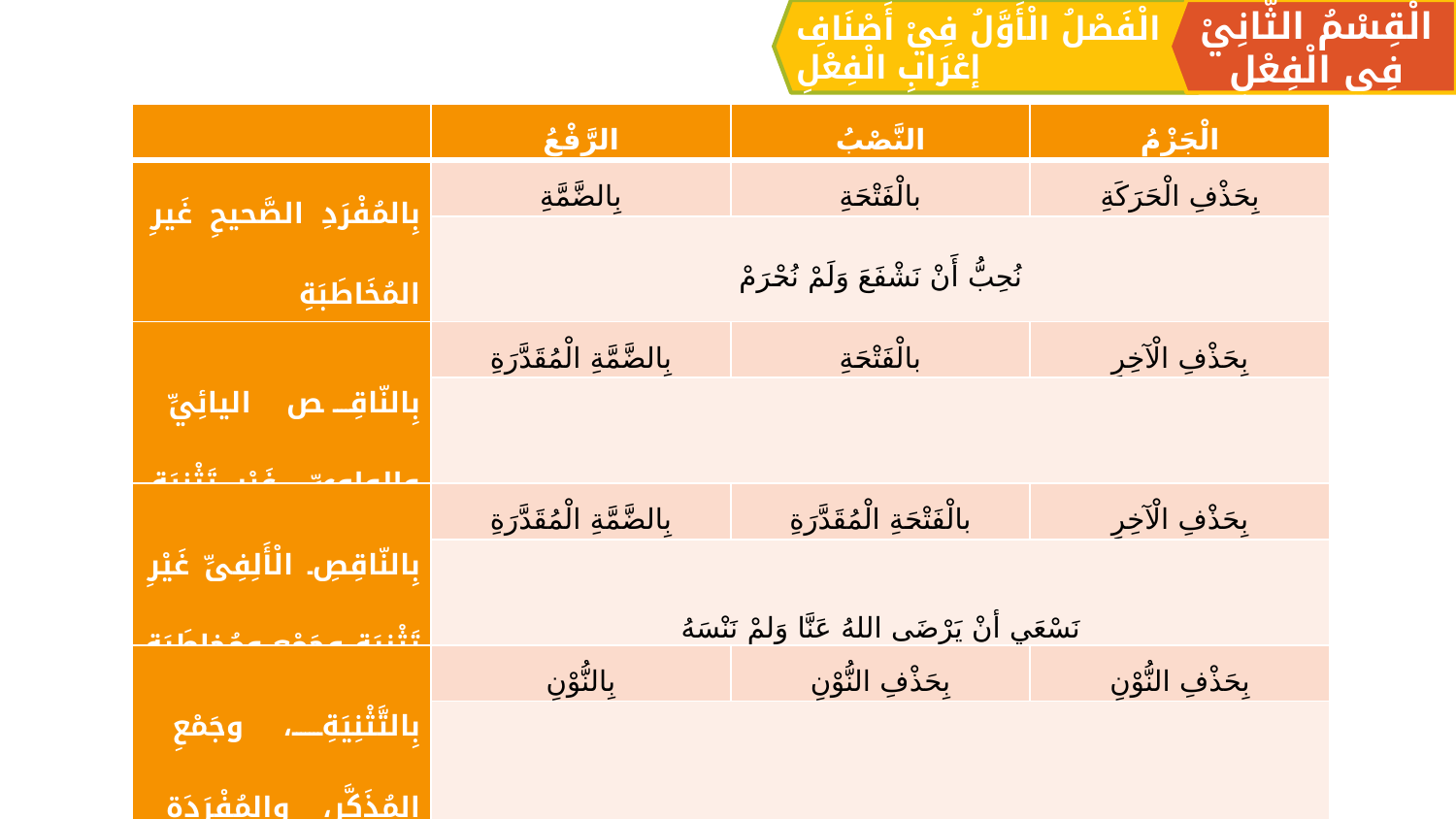

الْقِسْمُ الثَّانِيْ فِي الْفِعْلِ
الْفَصْلُ الْأَوَّلُ فِيْ أَصْنَافِ إعْرَابِ الْفِعْلِ
|  | الرَّفْعُ | النَّصْبُ | الْجَزْمُ |
| --- | --- | --- | --- |
| بِالمُفْرَدِ الصَّحيحِ غَيرِ المُخَاطَبَةِ | بِالضَّمَّةِ | بالْفَتْحَةِ | بِحَذْفِ الْحَرَكَةِ |
|  | نُحِبُّ أَنْ نَشْفَعَ وَلَمْ نُحْرَمْ |  |  |
| بِالنّاقِص اليائِيِّ والواوِيِّ، غَيْرِ تَثْنِيَةٍ وجَمْعٍ ومُخاطَبَةٍ | بِالضَّمَّةِ الْمُقَدَّرَةِ | بالْفَتْحَةِ | بِحَذْفِ الْآخِرِ |
| --- | --- | --- | --- |
|  | نَدْعُو اللهَ أَنْ يَعْفُوَ عَنَّا وَلَمْ يَرْمِنَا فِي النَّارِ |  |  |
| بِالنّاقِصِ الْأَلِفِىِّ غَيْرِ تَثْنِيَةٍ وجَمْعٍ ومُخاطَبَةٍ | بِالضَّمَّةِ الْمُقَدَّرَةِ | بالْفَتْحَةِ الْمُقَدَّرَةِ | بِحَذْفِ الْآخِرِ |
| --- | --- | --- | --- |
|  | نَسْعَي أنْ يَرْضَی اللهُ عَنَّا وَلمْ نَنْسَهُ |  |  |
| بِالتَّثْنِيَةِ، وجَمْعِ المُذَكَّرِ، والمُفْرَدَةِ المُخاطَبَةِ صَحِيحًا كَانَ أوْ غَيْرَهُ | بِالنُّوْنِ | بِحَذْفِ النُّوْنِ | بِحَذْفِ النُّوْنِ |
| --- | --- | --- | --- |
|  | الْأَنْبِيَاءُ وَالْعُلَمَاءُ يَشْفَعَانِ يَوْمَ الْقِيَامَةِ فَنَرْجُوْ أَنْ يَشْفَعَا لَنَا ولَمْ يُعْرِضَا عَنَّا. |  |  |